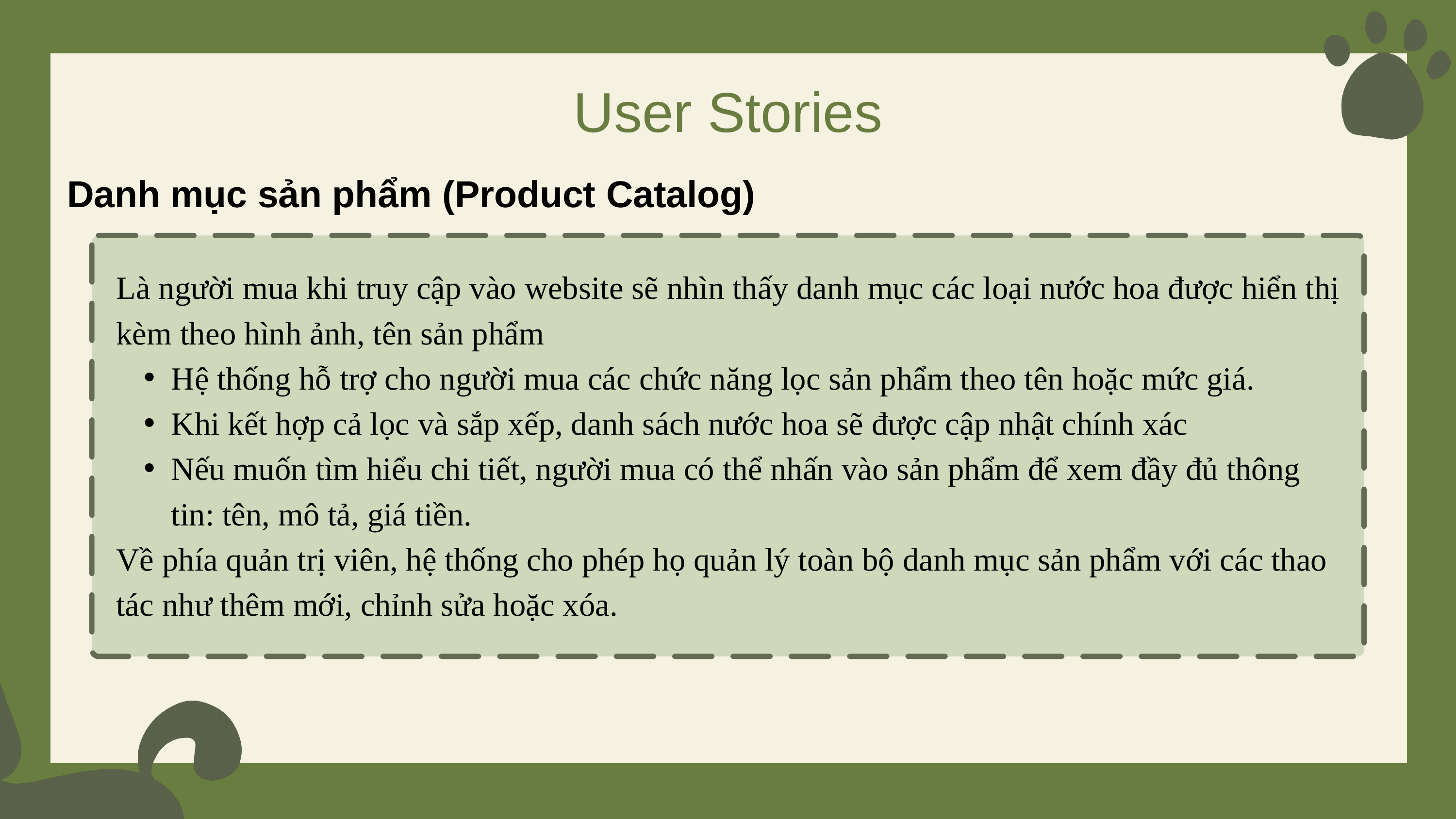

User Stories
Danh mục sản phẩm (Product Catalog)

Là người mua khi truy cập vào website sẽ nhìn thấy danh mục các loại nước hoa được hiển thị kèm theo hình ảnh, tên sản phẩm
Hệ thống hỗ trợ cho người mua các chức năng lọc sản phẩm theo tên hoặc mức giá.
Khi kết hợp cả lọc và sắp xếp, danh sách nước hoa sẽ được cập nhật chính xác
Nếu muốn tìm hiểu chi tiết, người mua có thể nhấn vào sản phẩm để xem đầy đủ thông tin: tên, mô tả, giá tiền.
Về phía quản trị viên, hệ thống cho phép họ quản lý toàn bộ danh mục sản phẩm với các thao tác như thêm mới, chỉnh sửa hoặc xóa.